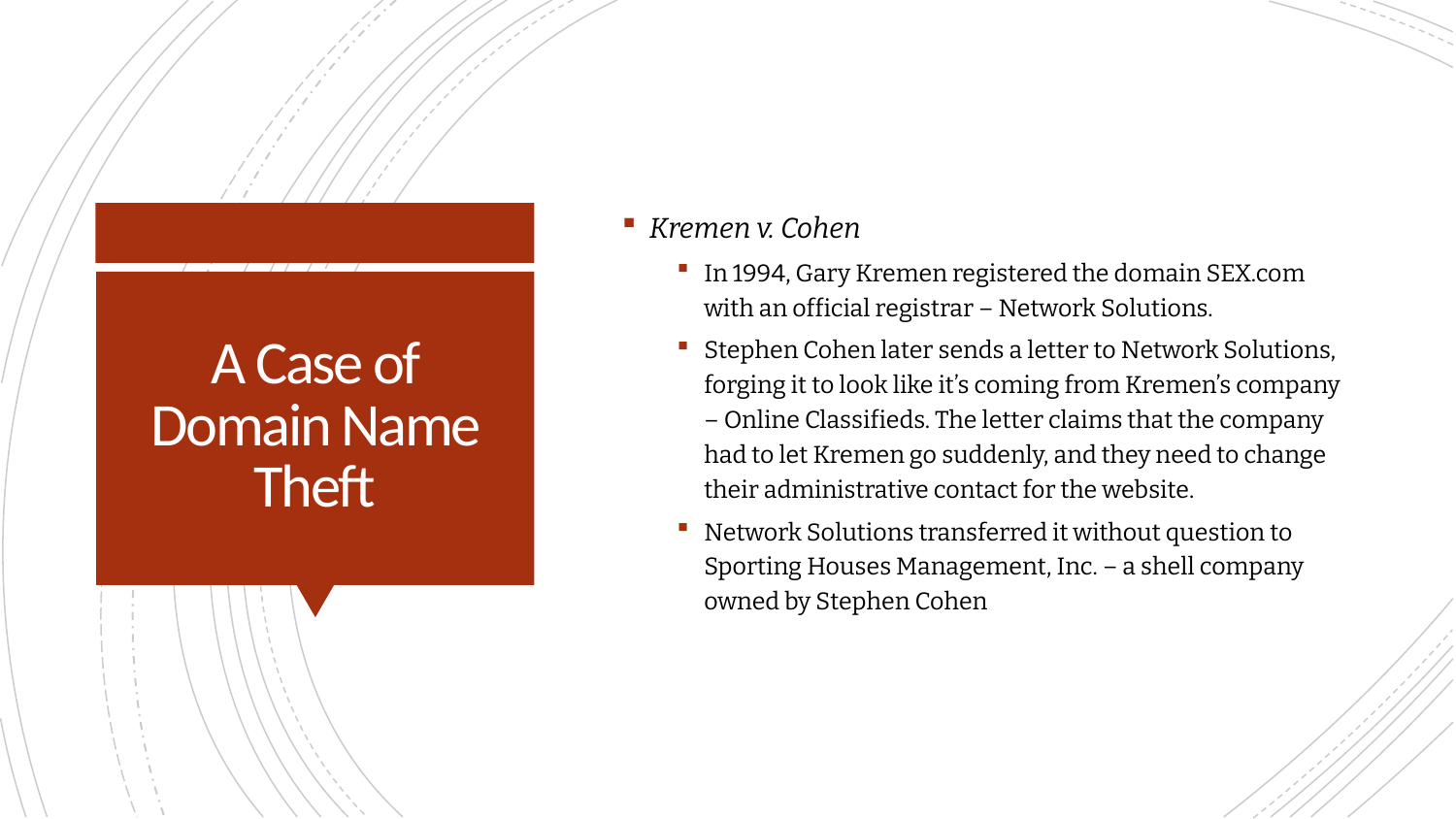

Kremen v. Cohen
In 1994, Gary Kremen registered the domain SEX.com with an official registrar – Network Solutions.
Stephen Cohen later sends a letter to Network Solutions, forging it to look like it’s coming from Kremen’s company – Online Classifieds. The letter claims that the company had to let Kremen go suddenly, and they need to change their administrative contact for the website.
Network Solutions transferred it without question to Sporting Houses Management, Inc. – a shell company owned by Stephen Cohen
# A Case of Domain Name Theft